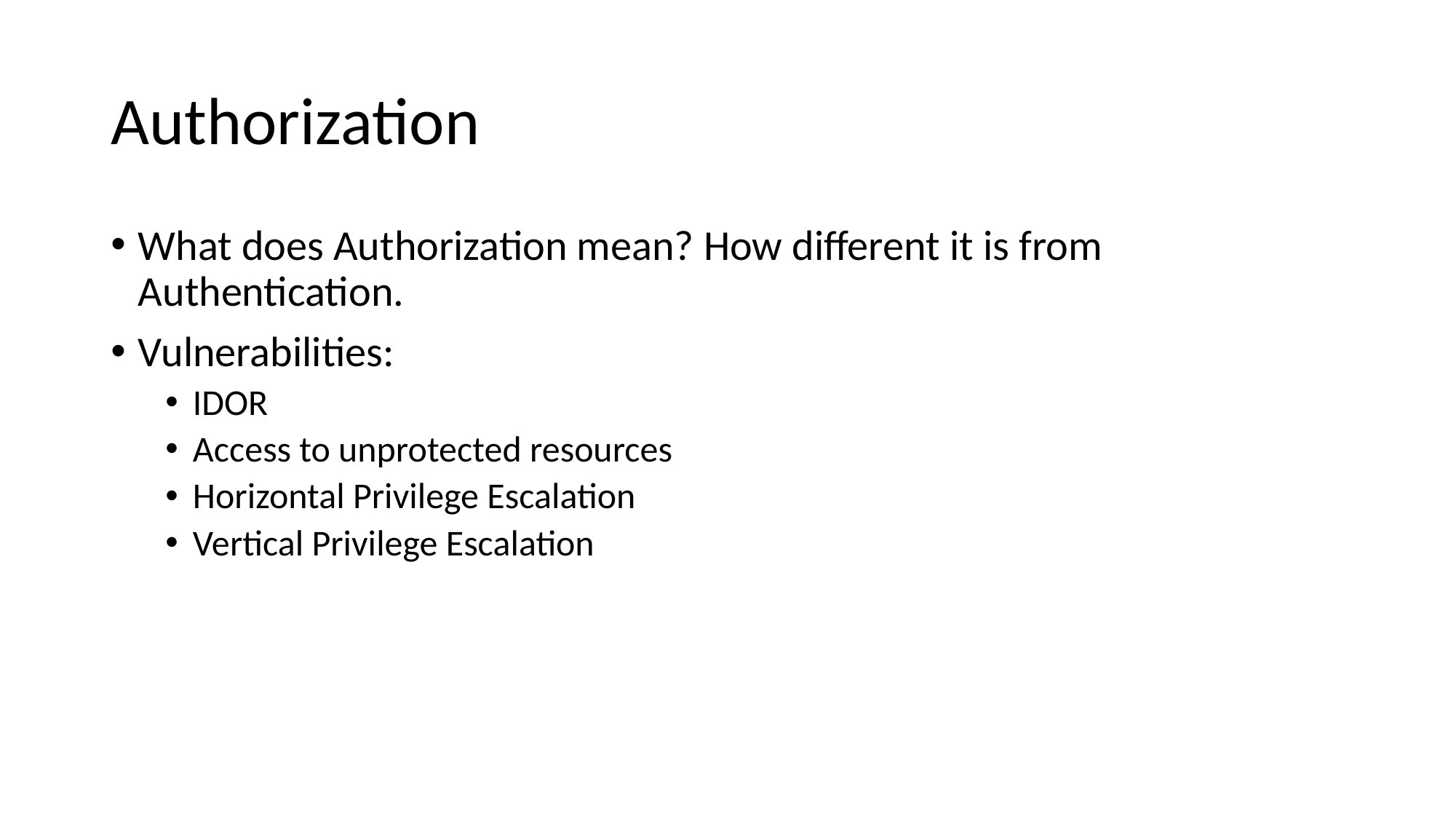

# Authorization
What does Authorization mean? How different it is from Authentication.
Vulnerabilities:
IDOR
Access to unprotected resources
Horizontal Privilege Escalation
Vertical Privilege Escalation